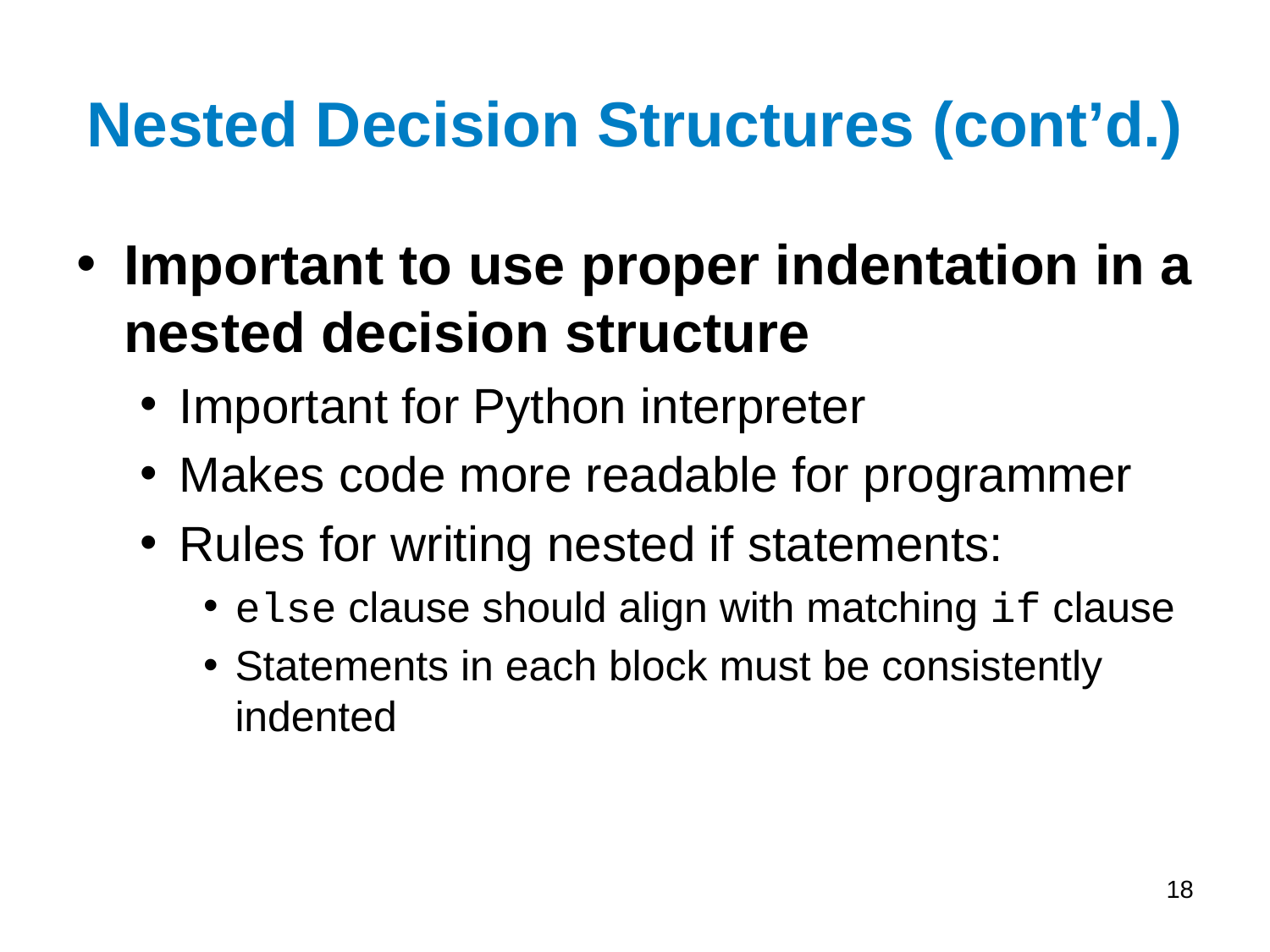

# Nested Decision Structures (cont’d.)
Important to use proper indentation in a nested decision structure
Important for Python interpreter
Makes code more readable for programmer
Rules for writing nested if statements:
else clause should align with matching if clause
Statements in each block must be consistently indented
18